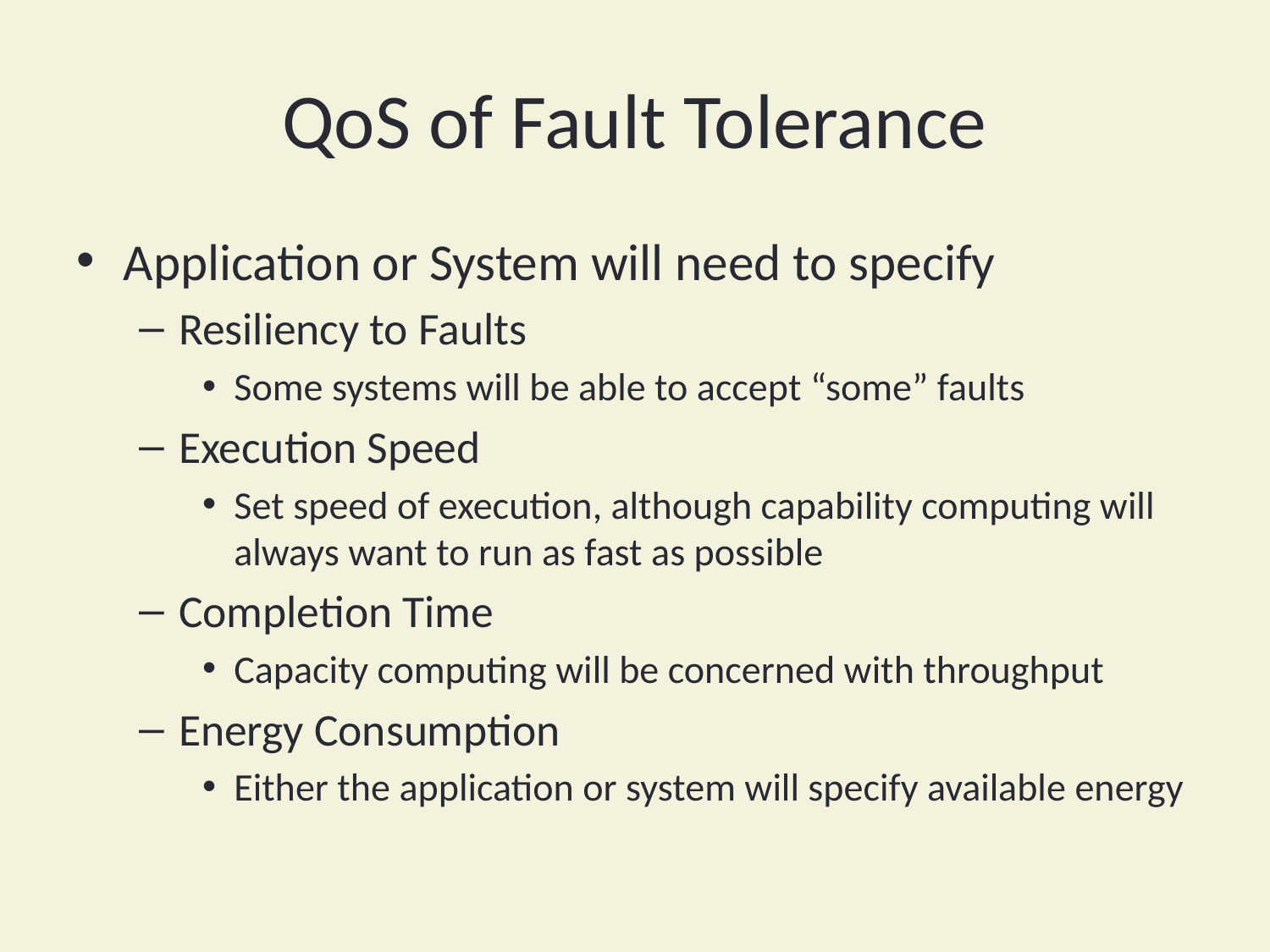

# QoS of Fault Tolerance
Application or System will need to specify
Resiliency to Faults
Some systems will be able to accept “some” faults
Execution Speed
Set speed of execution, although capability computing will always want to run as fast as possible
Completion Time
Capacity computing will be concerned with throughput
Energy Consumption
Either the application or system will specify available energy